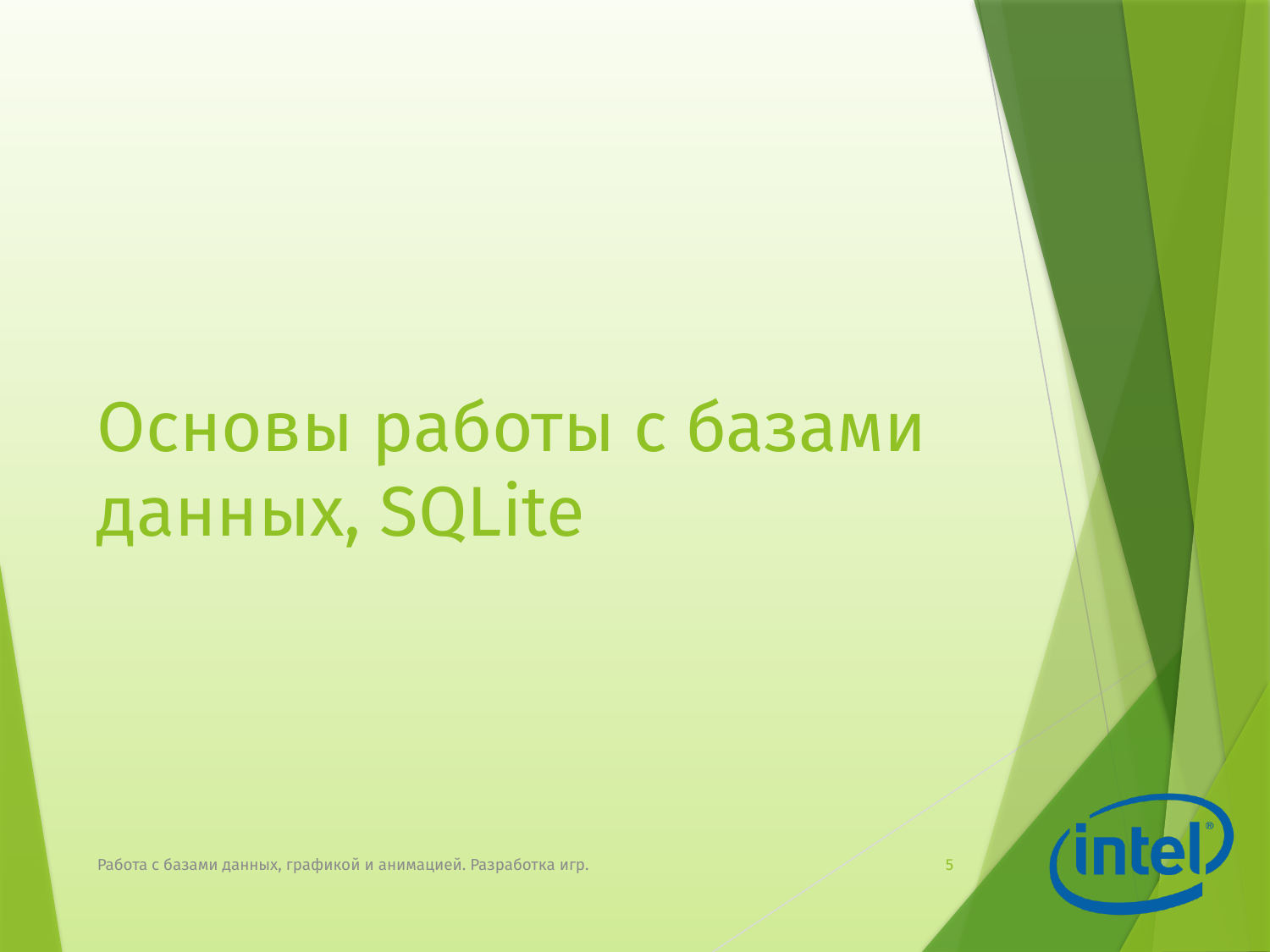

# Основы работы с базами данных, SQLite
Работа с базами данных, графикой и анимацией. Разработка игр.
5